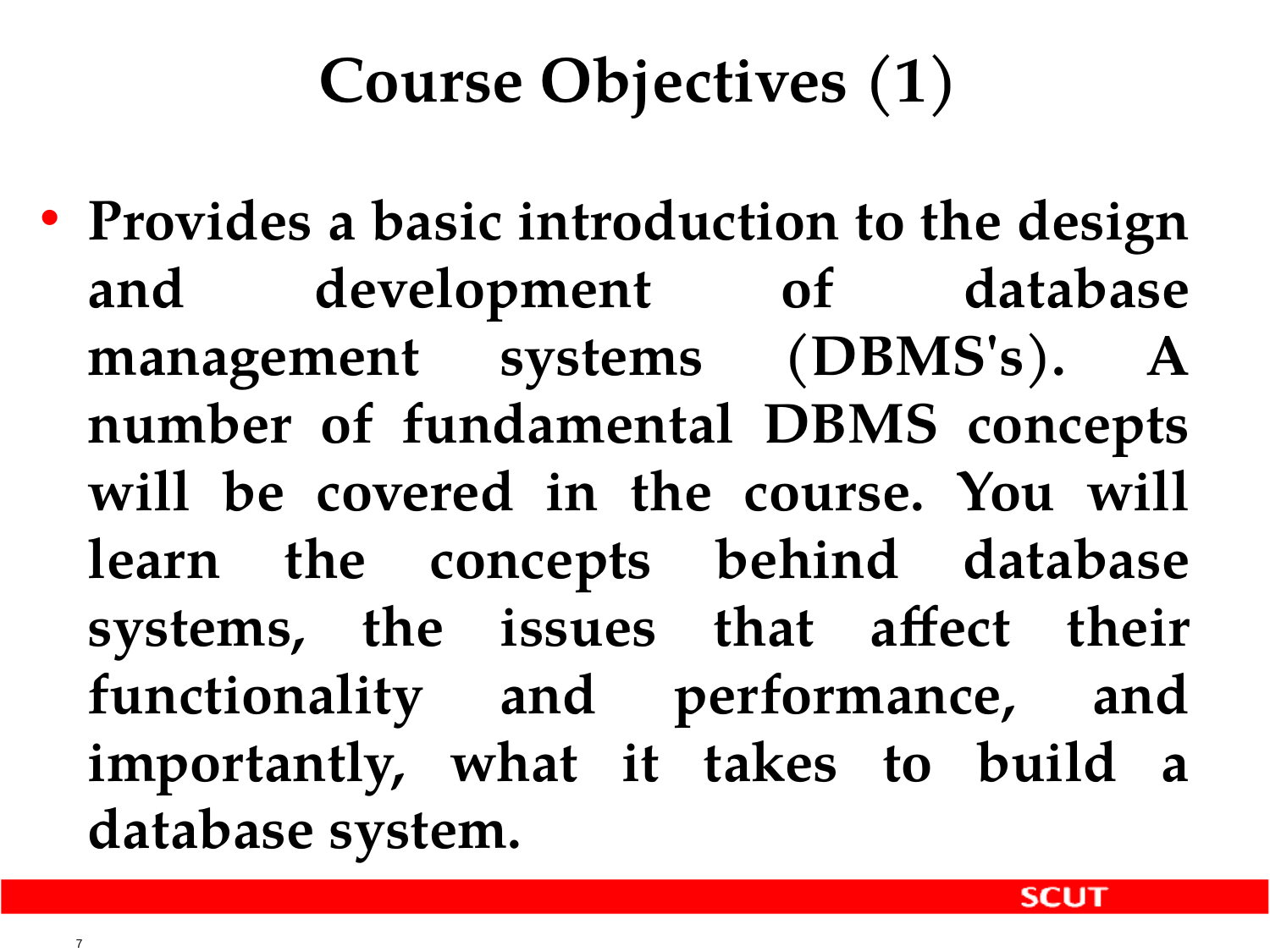

# Course Objectives (1)
Provides a basic introduction to the design and development of database management systems (DBMS's). A number of fundamental DBMS concepts will be covered in the course. You will learn the concepts behind database systems, the issues that affect their functionality and performance, and importantly, what it takes to build a database system.